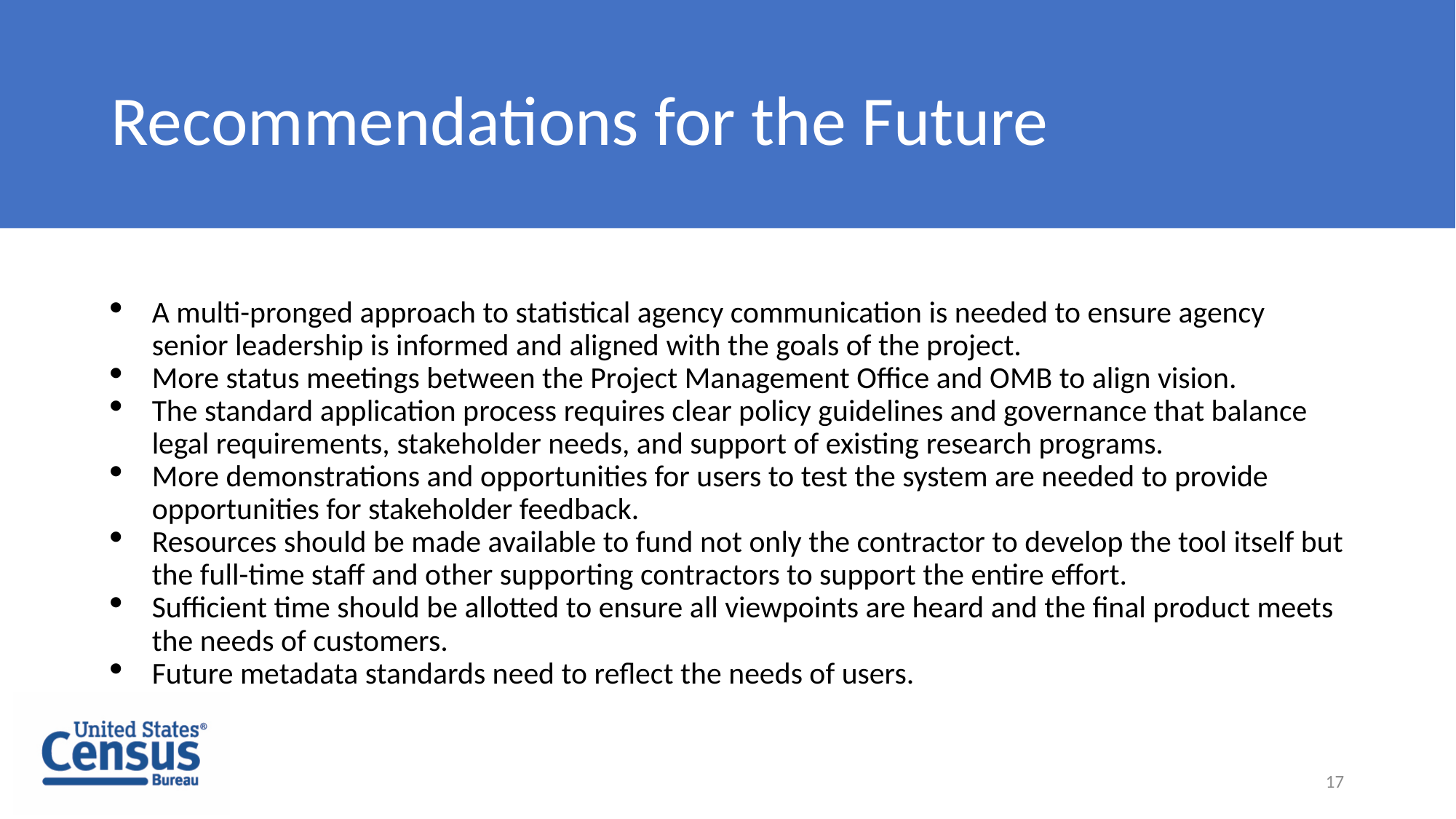

# Recommendations for the Future
A multi-pronged approach to statistical agency communication is needed to ensure agency senior leadership is informed and aligned with the goals of the project.
More status meetings between the Project Management Office and OMB to align vision.
The standard application process requires clear policy guidelines and governance that balance legal requirements, stakeholder needs, and support of existing research programs.
More demonstrations and opportunities for users to test the system are needed to provide opportunities for stakeholder feedback.
Resources should be made available to fund not only the contractor to develop the tool itself but the full-time staff and other supporting contractors to support the entire effort.
Sufficient time should be allotted to ensure all viewpoints are heard and the final product meets the needs of customers.
Future metadata standards need to reflect the needs of users.

17